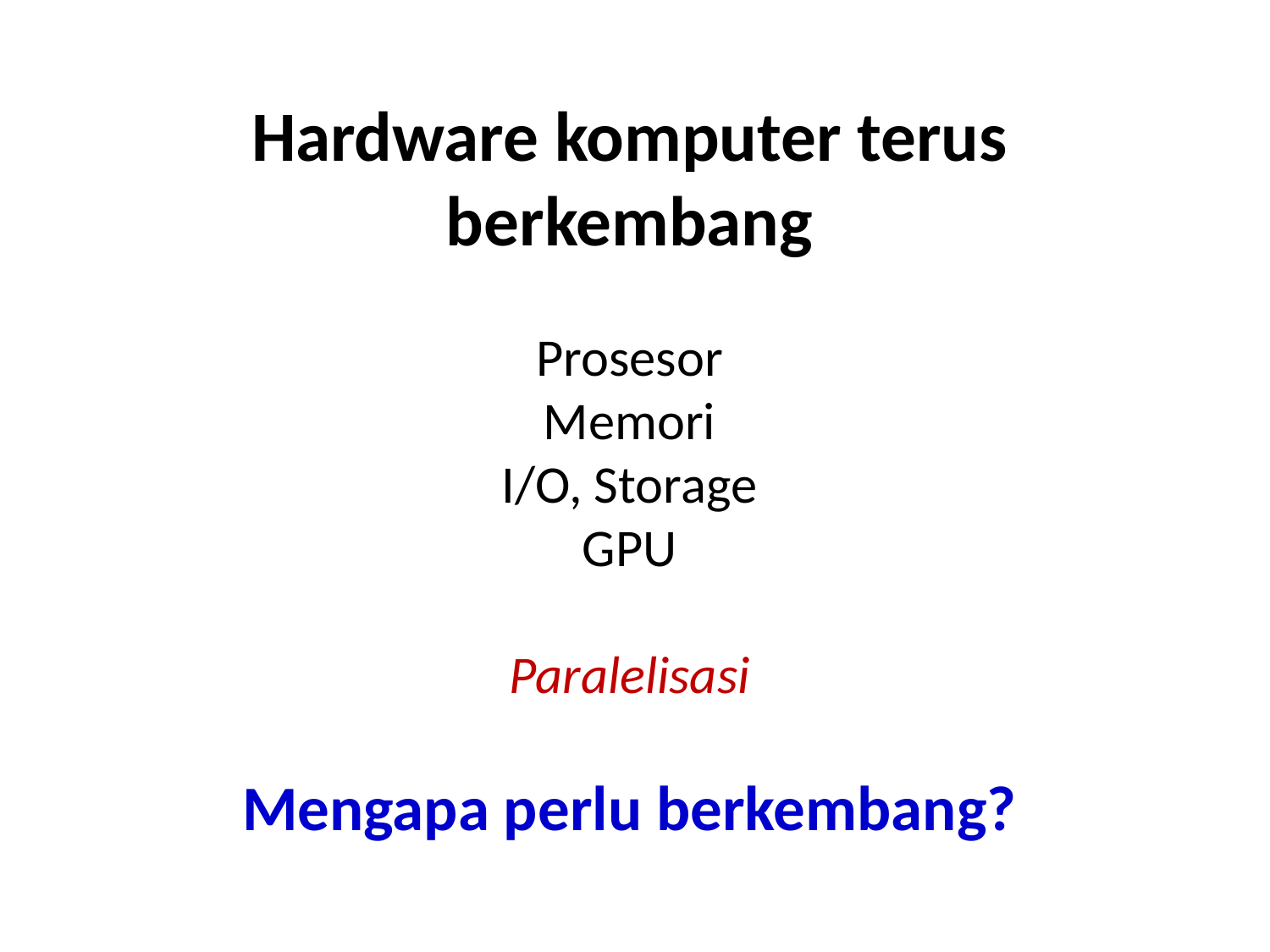

Hardware komputer terus berkembang

Prosesor
Memori
I/O, Storage
GPU

Paralelisasi

Mengapa perlu berkembang?